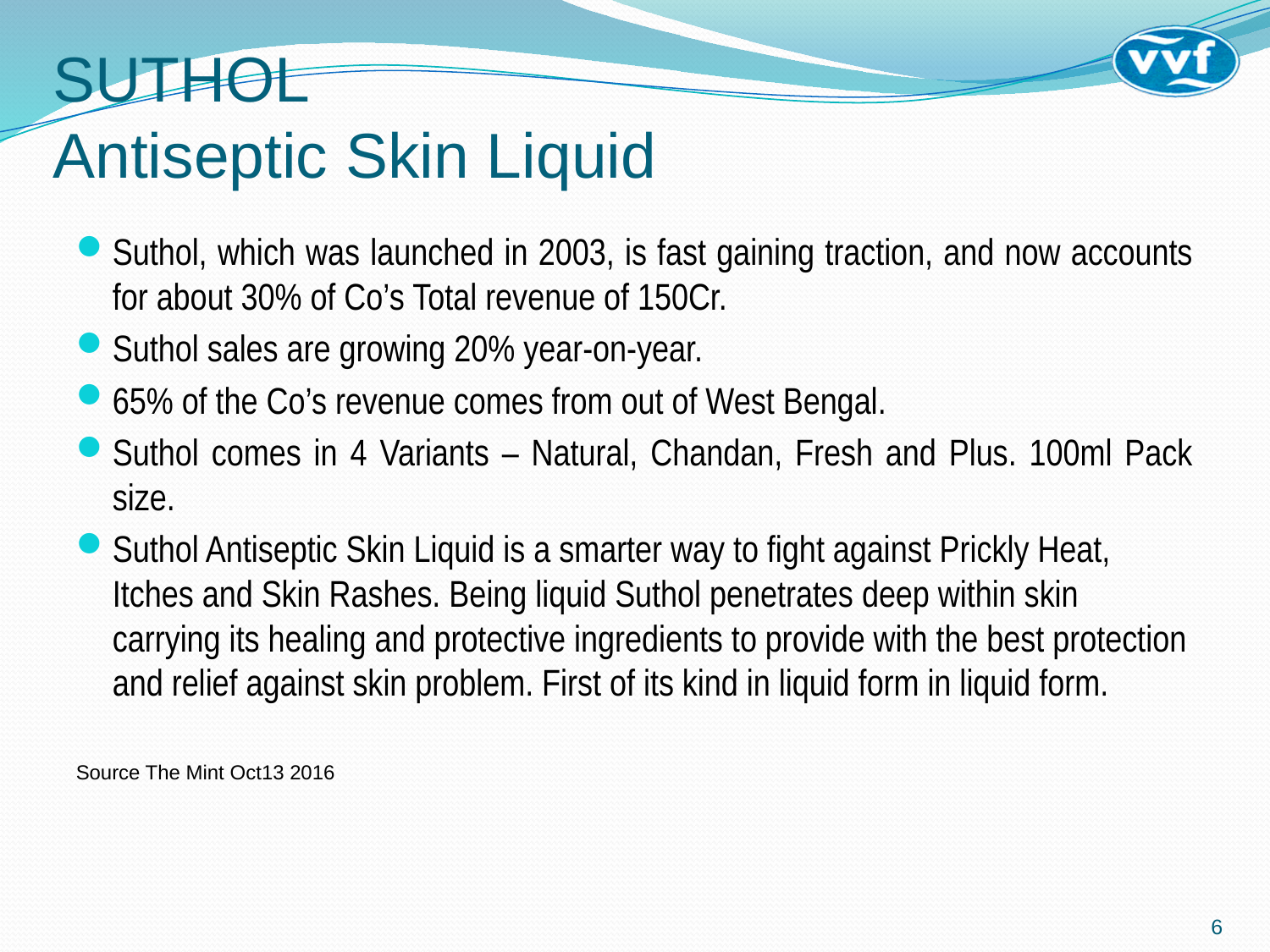

# SUTHOL Antiseptic Skin Liquid
Suthol, which was launched in 2003, is fast gaining traction, and now accounts for about 30% of Co’s Total revenue of 150Cr.
Suthol sales are growing 20% year-on-year.
65% of the Co’s revenue comes from out of West Bengal.
Suthol comes in 4 Variants – Natural, Chandan, Fresh and Plus. 100ml Pack size.
Suthol Antiseptic Skin Liquid is a smarter way to fight against Prickly Heat, Itches and Skin Rashes. Being liquid Suthol penetrates deep within skin carrying its healing and protective ingredients to provide with the best protection and relief against skin problem. First of its kind in liquid form in liquid form.

Source The Mint Oct13 2016
6